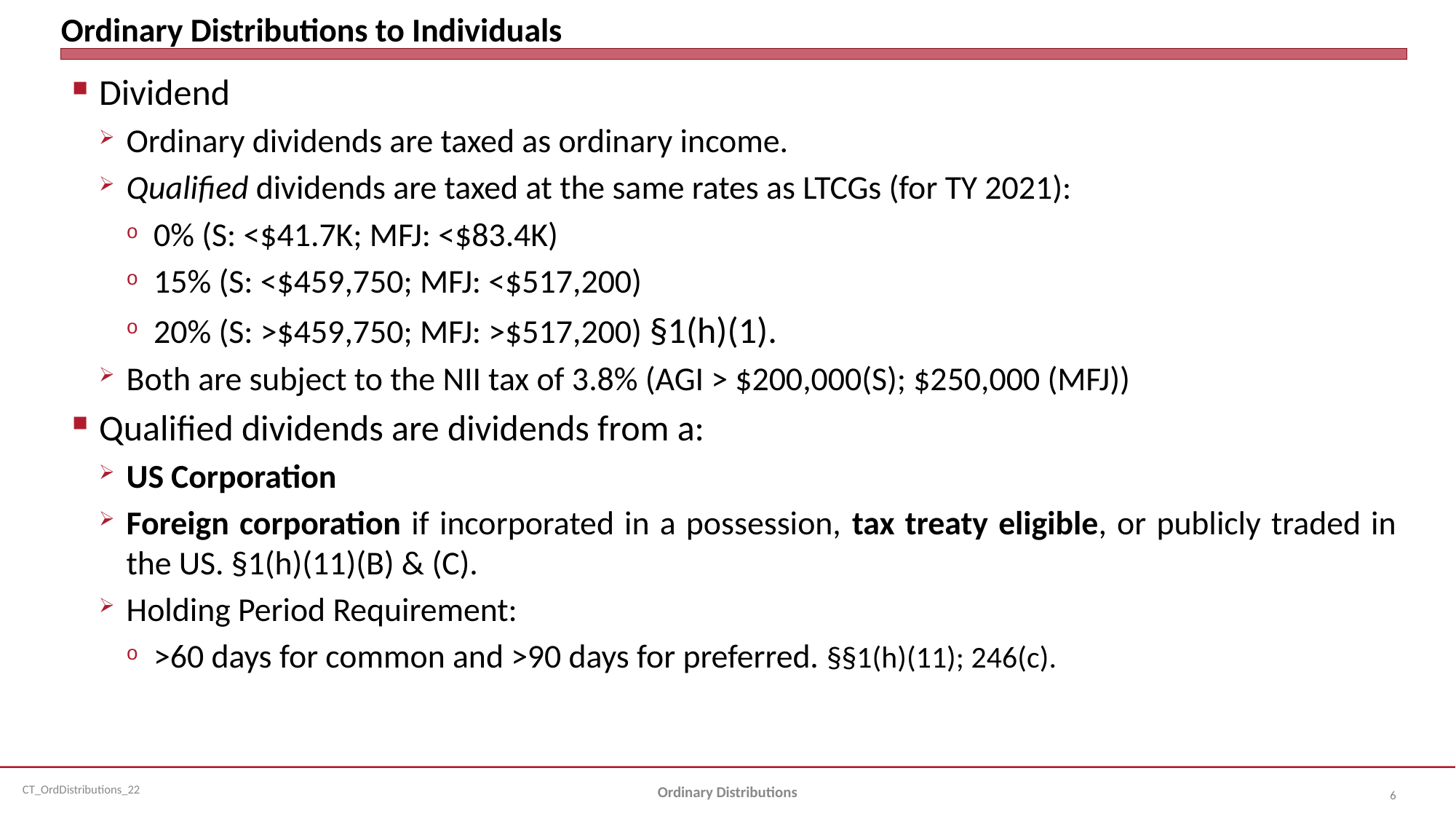

# Ordinary Distributions to Individuals
Dividend
Ordinary dividends are taxed as ordinary income.
Qualified dividends are taxed at the same rates as LTCGs (for TY 2021):
0% (S: <$41.7K; MFJ: <$83.4K)
15% (S: <$459,750; MFJ: <$517,200)
20% (S: >$459,750; MFJ: >$517,200) §1(h)(1).
Both are subject to the NII tax of 3.8% (AGI > $200,000(S); $250,000 (MFJ))
Qualified dividends are dividends from a:
US Corporation
Foreign corporation if incorporated in a possession, tax treaty eligible, or publicly traded in the US. §1(h)(11)(B) & (C).
Holding Period Requirement:
>60 days for common and >90 days for preferred. §§1(h)(11); 246(c).

Ordinary Distributions
6